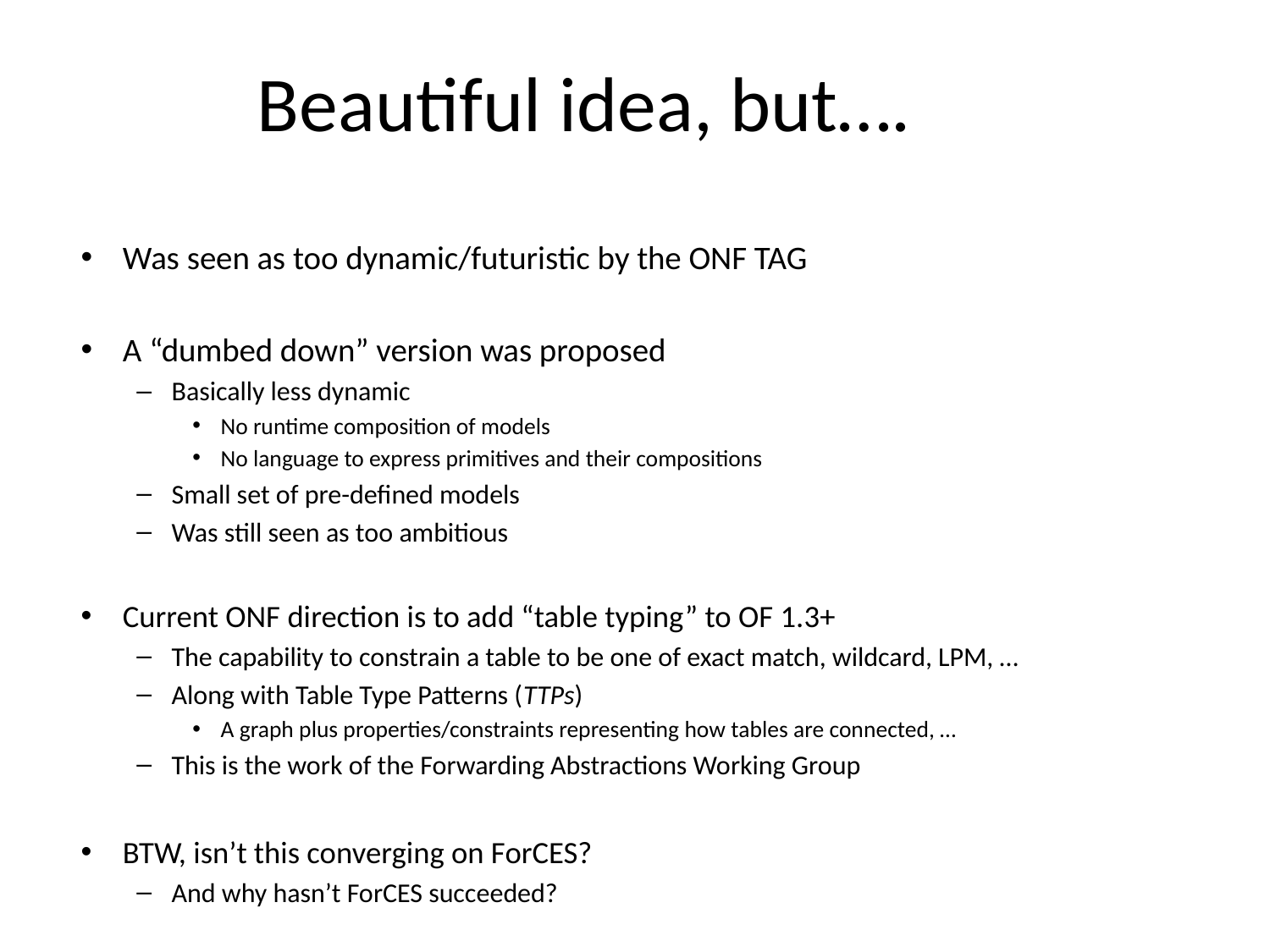

# Beautiful idea, but….
Was seen as too dynamic/futuristic by the ONF TAG

A “dumbed down” version was proposed
Basically less dynamic
No runtime composition of models
No language to express primitives and their compositions
Small set of pre-defined models
Was still seen as too ambitious

Current ONF direction is to add “table typing” to OF 1.3+
The capability to constrain a table to be one of exact match, wildcard, LPM, …
Along with Table Type Patterns (TTPs)
A graph plus properties/constraints representing how tables are connected, …
This is the work of the Forwarding Abstractions Working Group

BTW, isn’t this converging on ForCES?
And why hasn’t ForCES succeeded?